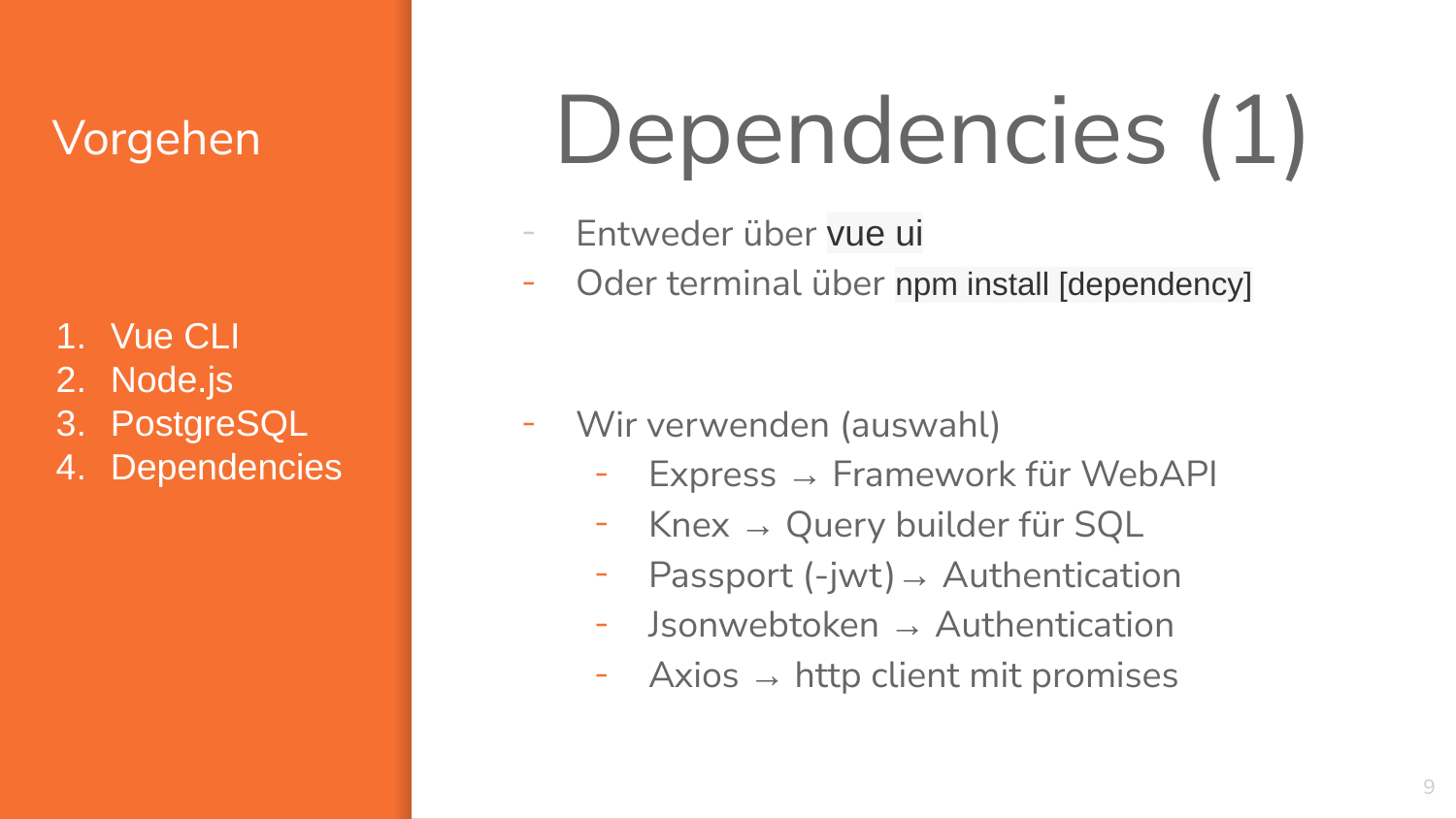

Dependencies (1)
Entweder über vue ui
Oder terminal über npm install [dependency]

Wir verwenden (auswahl)
Express → Framework für WebAPI
Knex → Query builder für SQL
Passport (-jwt)→ Authentication
Jsonwebtoken → Authentication
Axios → http client mit promises
# Vorgehen
Vue CLI
Node.js
PostgreSQL
Dependencies
9